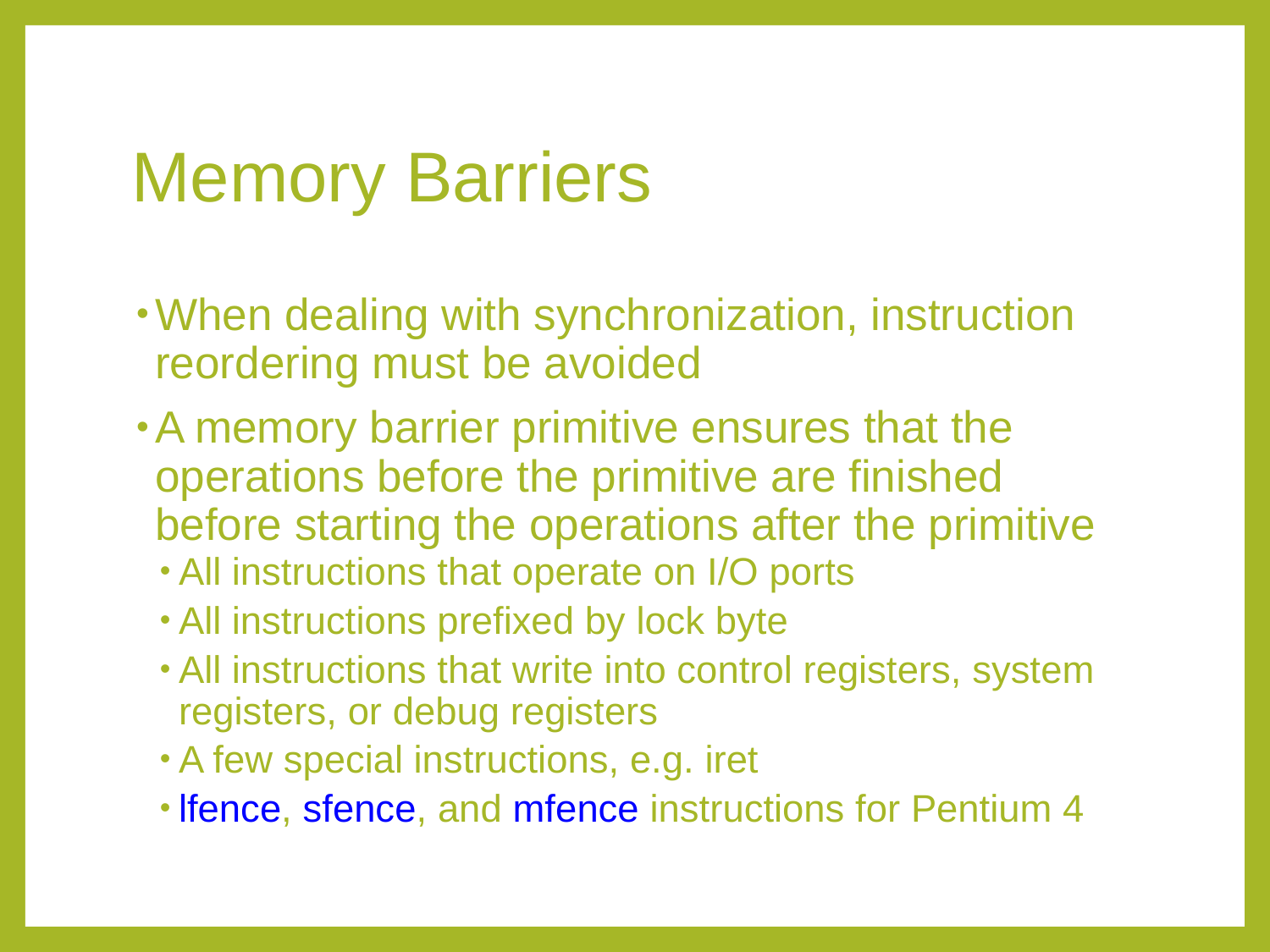

# Memory Barriers
When dealing with synchronization, instruction reordering must be avoided
A memory barrier primitive ensures that the operations before the primitive are finished before starting the operations after the primitive
All instructions that operate on I/O ports
All instructions prefixed by lock byte
All instructions that write into control registers, system registers, or debug registers
A few special instructions, e.g. iret
lfence, sfence, and mfence instructions for Pentium 4